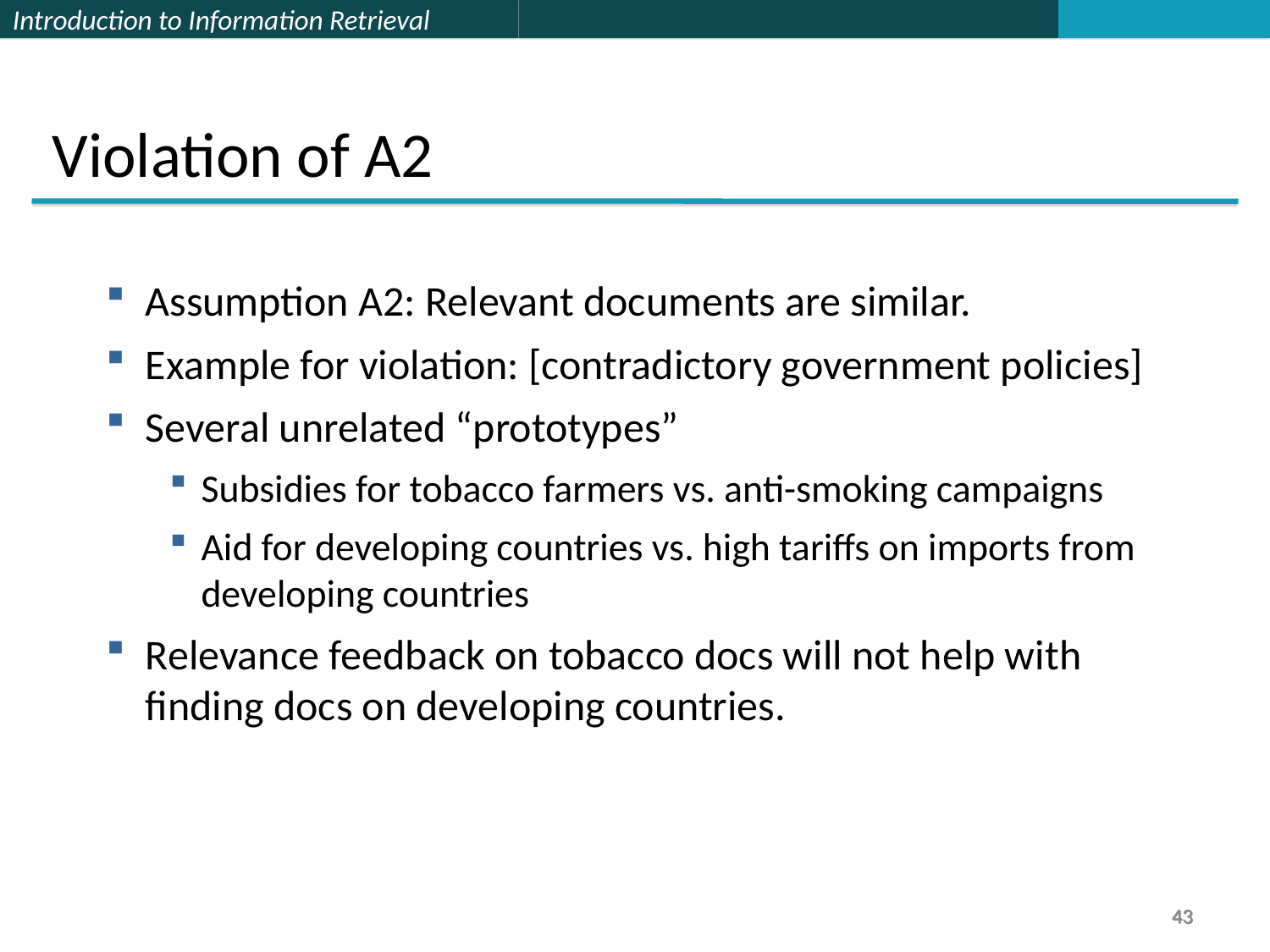

Violation of A2
Assumption A2: Relevant documents are similar.
Example for violation: [contradictory government policies]
Several unrelated “prototypes”
Subsidies for tobacco farmers vs. anti-smoking campaigns
Aid for developing countries vs. high tariffs on imports from developing countries
Relevance feedback on tobacco docs will not help with finding docs on developing countries.
43
43